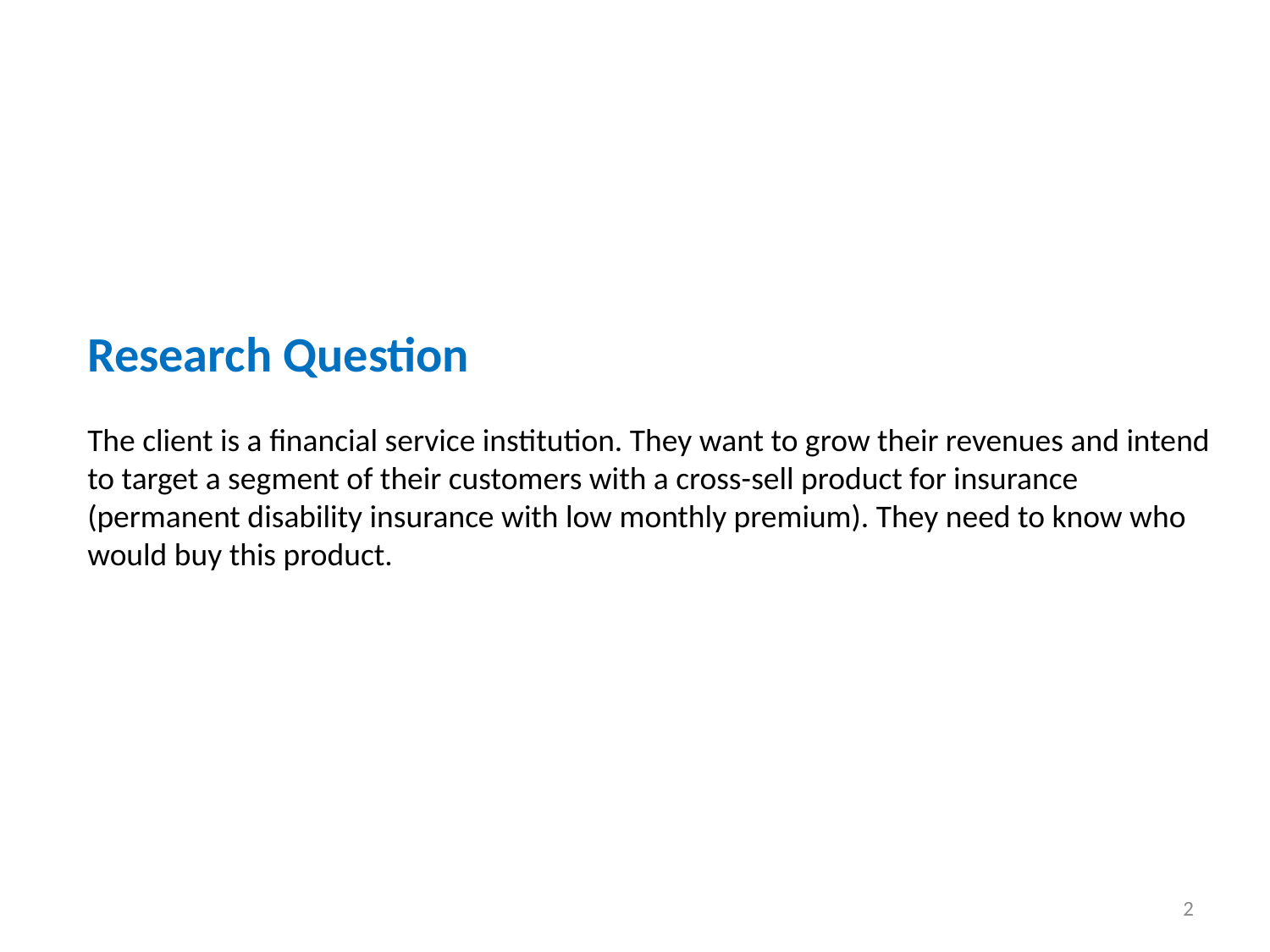

Research Question

The client is a financial service institution. They want to grow their revenues and intend to target a segment of their customers with a cross-sell product for insurance (permanent disability insurance with low monthly premium). They need to know who would buy this product.
2